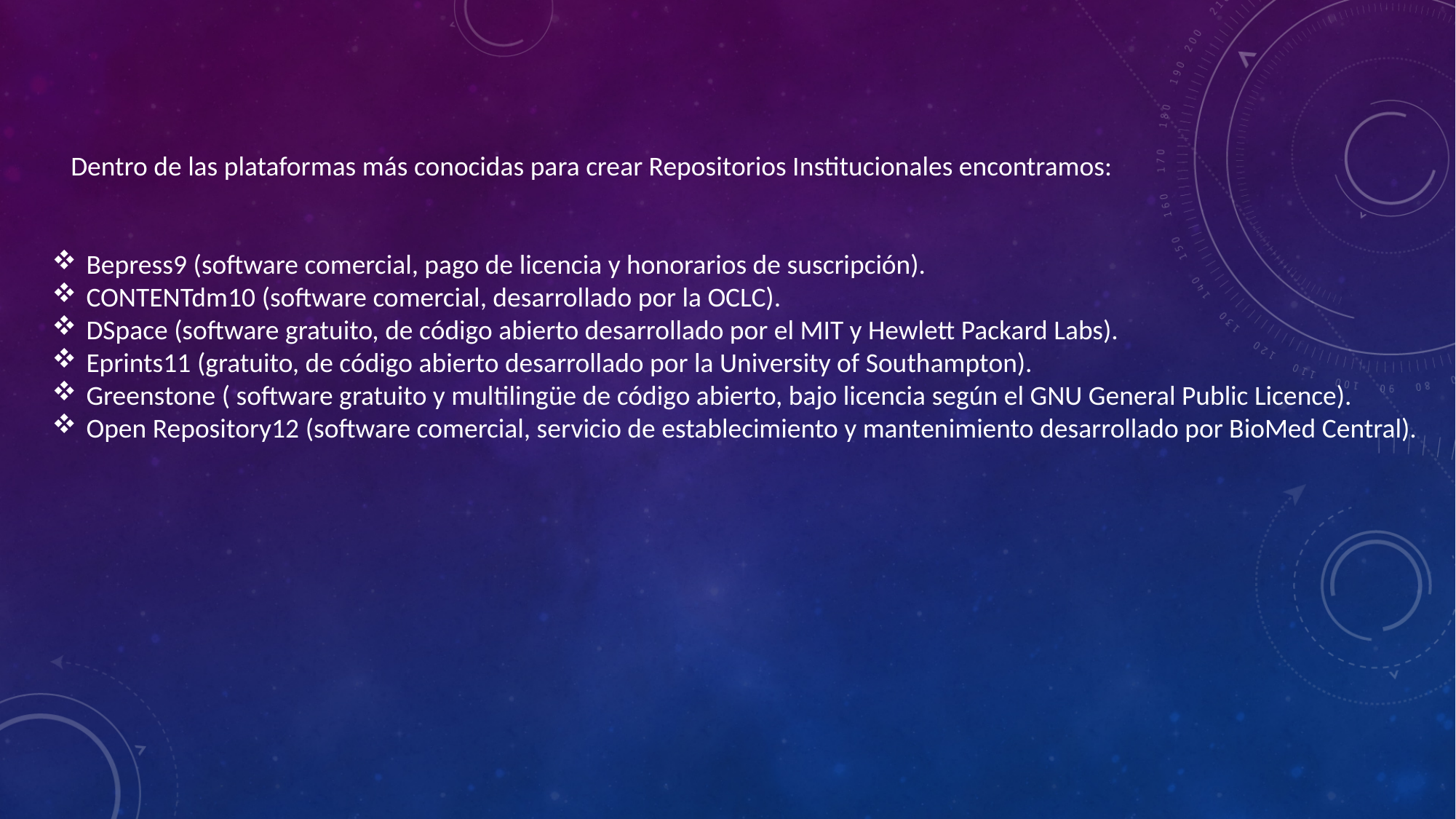

Dentro de las plataformas más conocidas para crear Repositorios Institucionales encontramos:

Bepress9​ (software comercial, pago de licencia y honorarios de suscripción).
CONTENTdm10​ (software comercial, desarrollado por la OCLC).
DSpace (software gratuito, de código abierto desarrollado por el MIT y Hewlett Packard Labs).
Eprints11​ (gratuito, de código abierto desarrollado por la University of Southampton).
Greenstone ( software gratuito y multilingüe de código abierto, bajo licencia según el GNU General Public Licence).
Open Repository12​ (software comercial, servicio de establecimiento y mantenimiento desarrollado por BioMed Central).